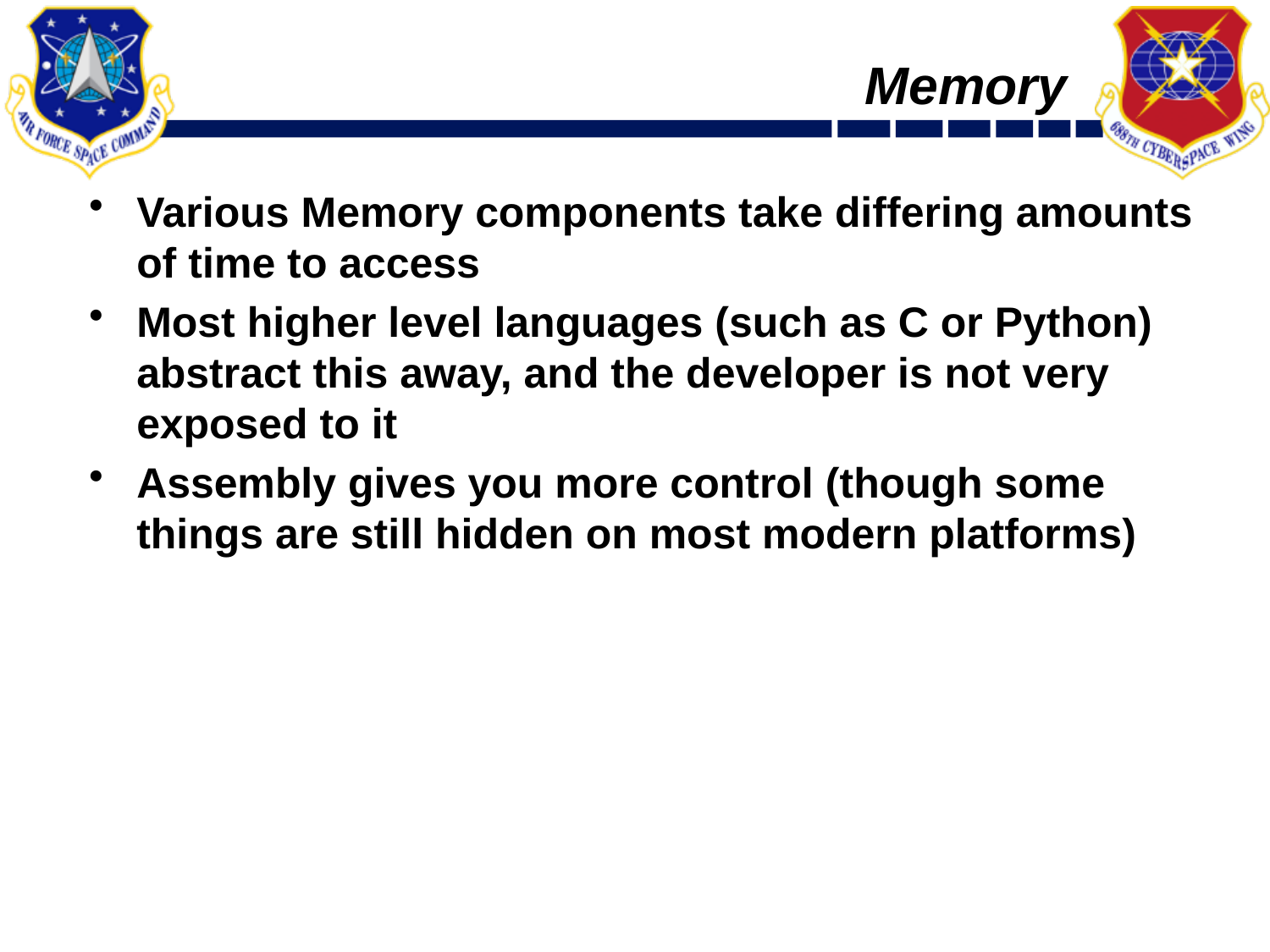

# Memory
Various Memory components take differing amounts of time to access
Most higher level languages (such as C or Python) abstract this away, and the developer is not very exposed to it
Assembly gives you more control (though some things are still hidden on most modern platforms)